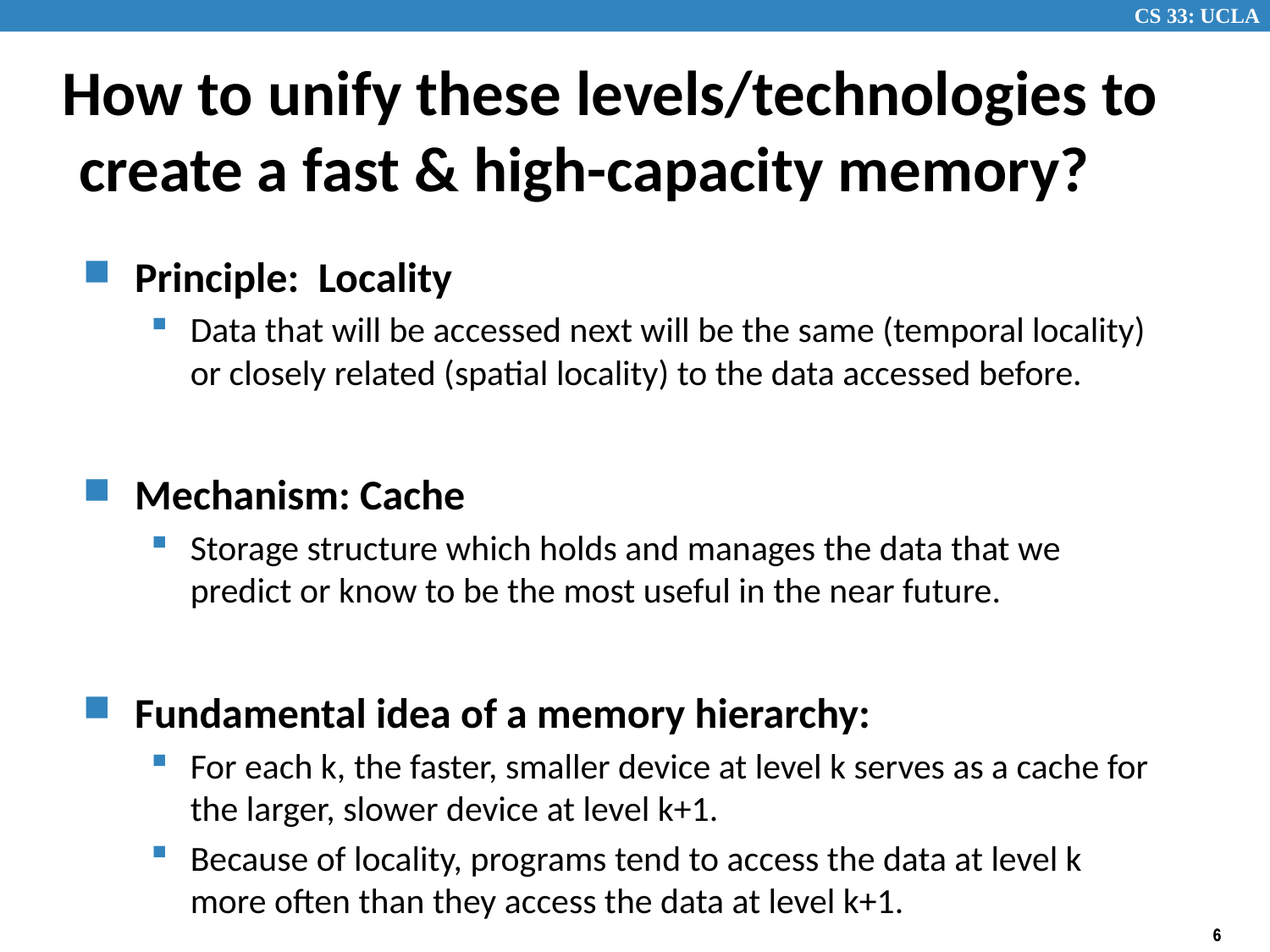

# How to unify these levels/technologies to create a fast & high-capacity memory?
Principle:  Locality
Data that will be accessed next will be the same (temporal locality) or closely related (spatial locality) to the data accessed before.

Mechanism: Cache
Storage structure which holds and manages the data that we predict or know to be the most useful in the near future.

Fundamental idea of a memory hierarchy:
For each k, the faster, smaller device at level k serves as a cache for the larger, slower device at level k+1.
Because of locality, programs tend to access the data at level k more often than they access the data at level k+1.